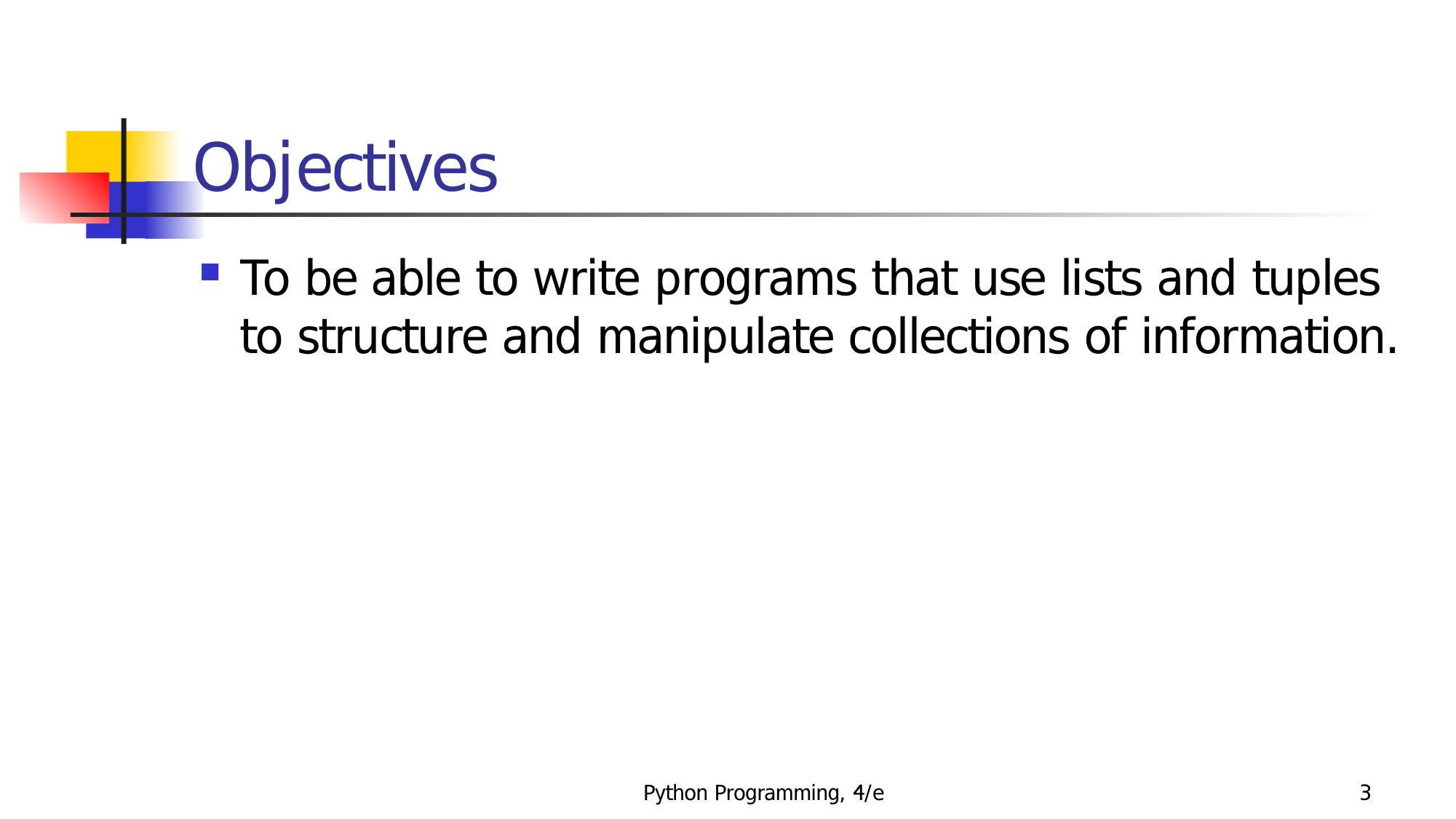

# Objectives
To be able to write programs that use lists and tuples to structure and manipulate collections of information.
Python Programming, 4/e
3